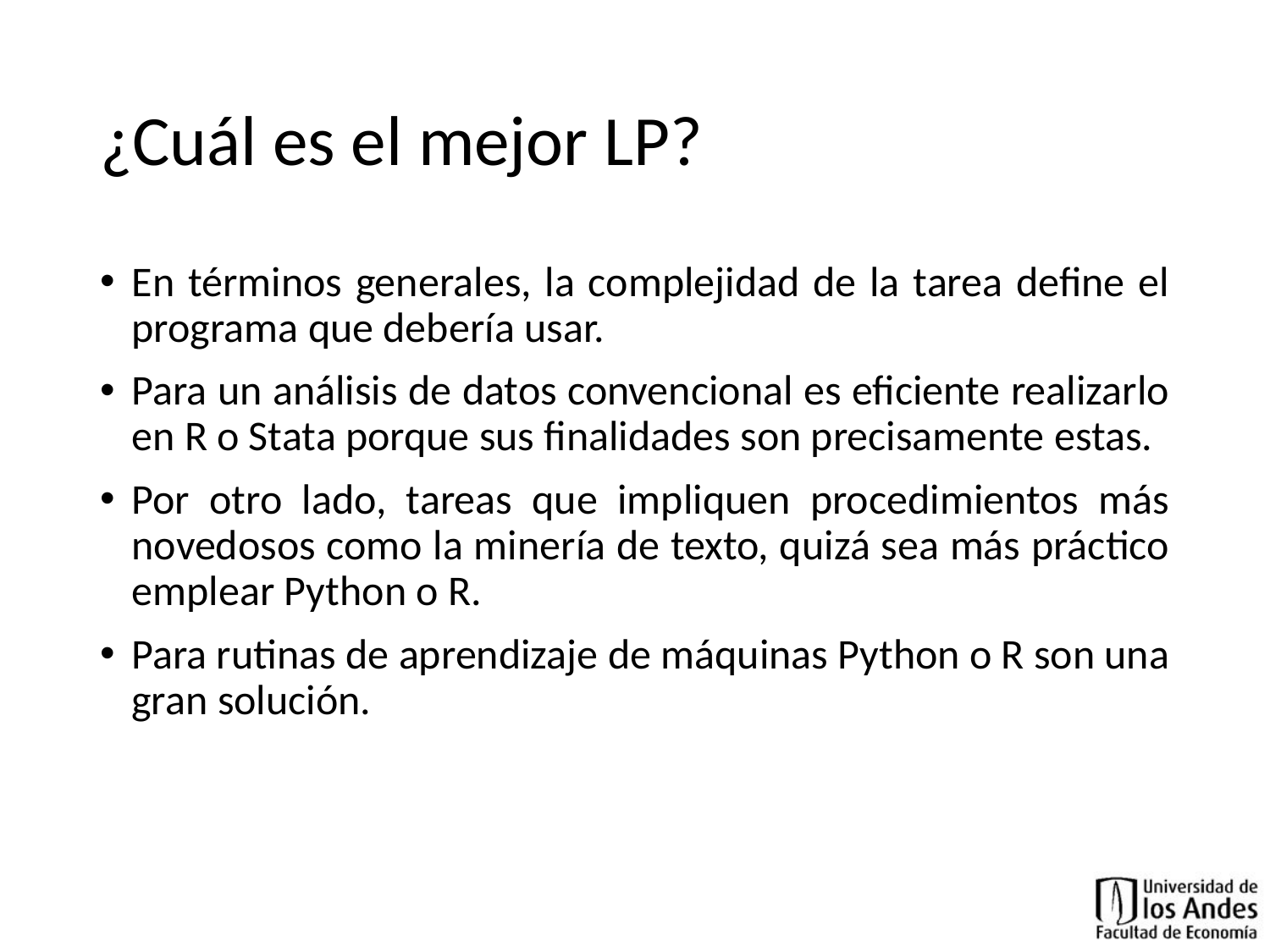

# ¿Cuál es el mejor LP?
En términos generales, la complejidad de la tarea define el programa que debería usar.
Para un análisis de datos convencional es eficiente realizarlo en R o Stata porque sus finalidades son precisamente estas.
Por otro lado, tareas que impliquen procedimientos más novedosos como la minería de texto, quizá sea más práctico emplear Python o R.
Para rutinas de aprendizaje de máquinas Python o R son una gran solución.